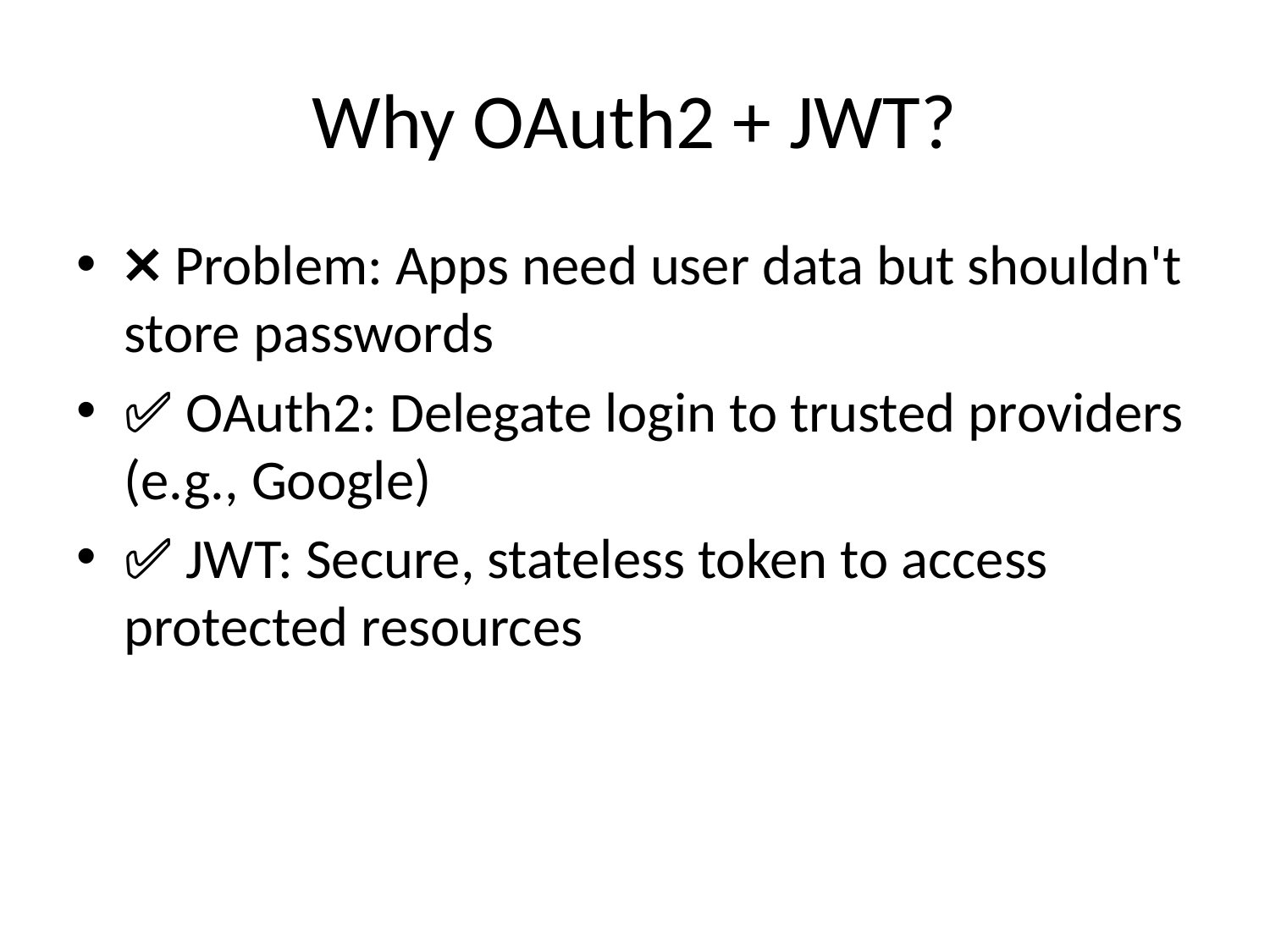

# Why OAuth2 + JWT?
❌ Problem: Apps need user data but shouldn't store passwords
✅ OAuth2: Delegate login to trusted providers (e.g., Google)
✅ JWT: Secure, stateless token to access protected resources